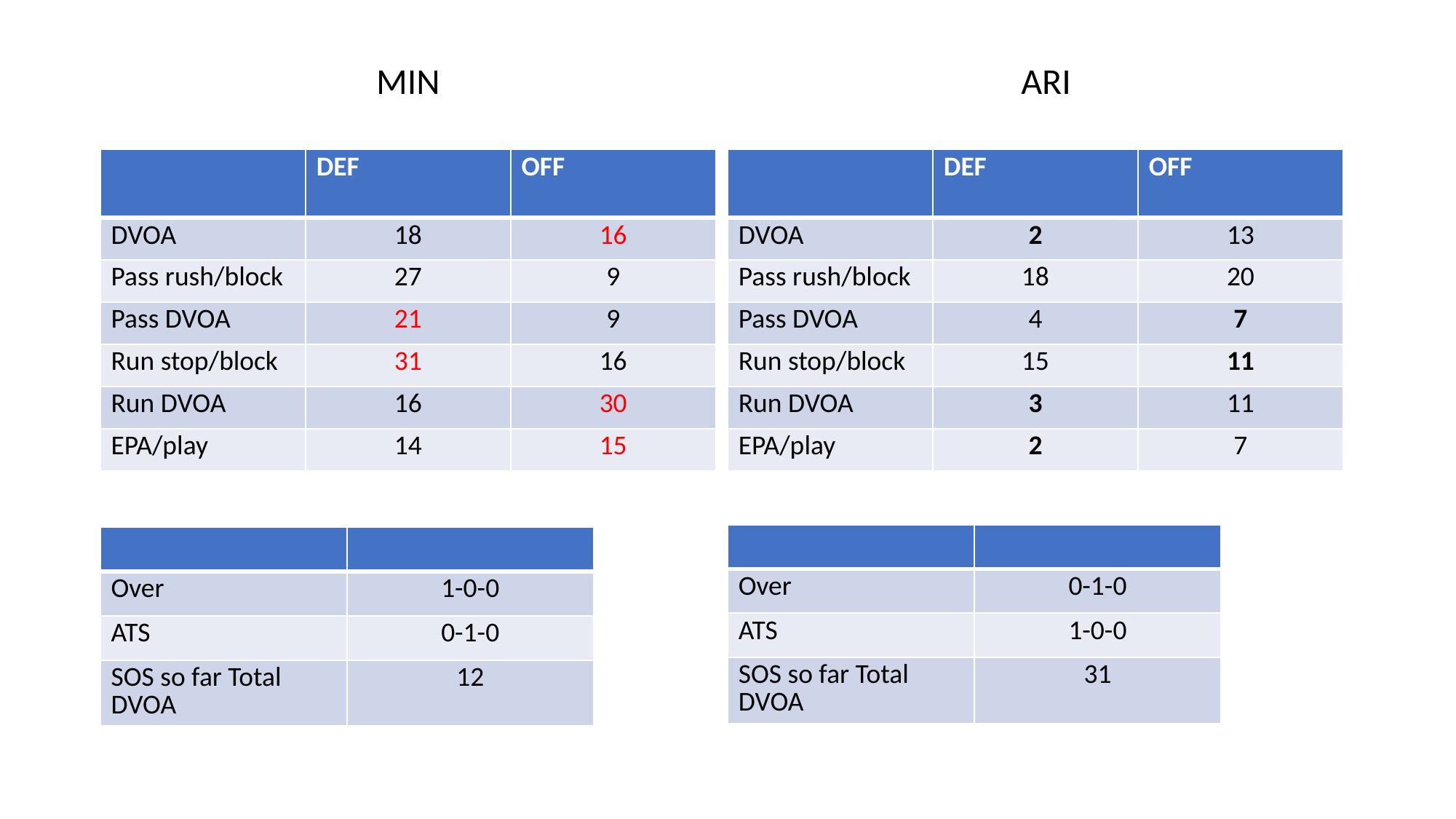

MIN
ARI
|  | DEF | OFF |
| --- | --- | --- |
| DVOA | 18 | 16 |
| Pass rush/block | 27 | 9 |
| Pass DVOA | 21 | 9 |
| Run stop/block | 31 | 16 |
| Run DVOA | 16 | 30 |
| EPA/play | 14 | 15 |
|  | DEF | OFF |
| --- | --- | --- |
| DVOA | 2 | 13 |
| Pass rush/block | 18 | 20 |
| Pass DVOA | 4 | 7 |
| Run stop/block | 15 | 11 |
| Run DVOA | 3 | 11 |
| EPA/play | 2 | 7 |
|  |  |
| --- | --- |
| Over | 0-1-0 |
| ATS | 1-0-0 |
| SOS so far Total DVOA | 31 |
|  |  |
| --- | --- |
| Over | 1-0-0 |
| ATS | 0-1-0 |
| SOS so far Total DVOA | 12 |